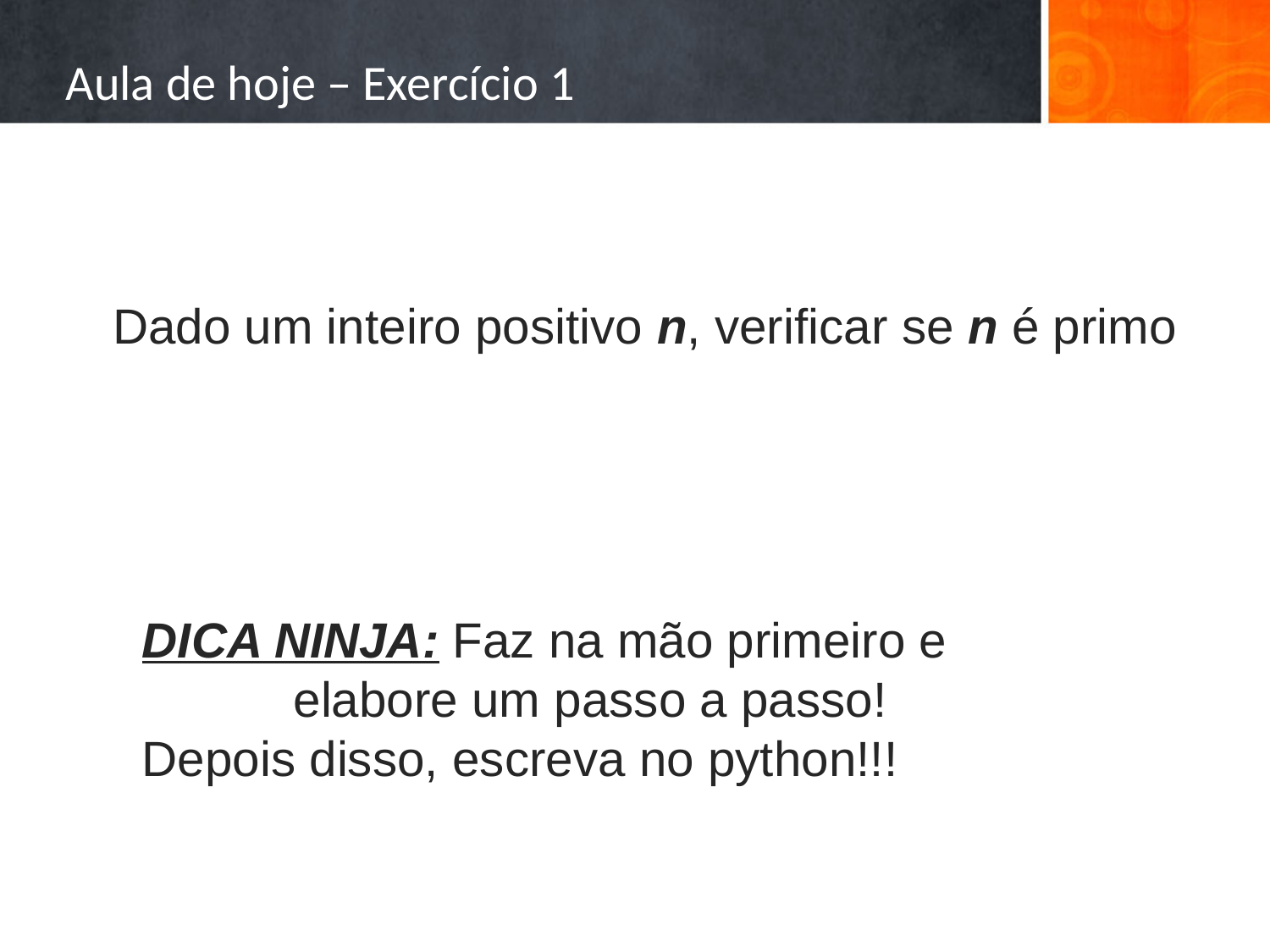

# Aula de hoje – Exercício 1
Dado um inteiro positivo n, verificar se n é primo
DICA NINJA: Faz na mão primeiro e
           elabore um passo a passo!
Depois disso, escreva no python!!!